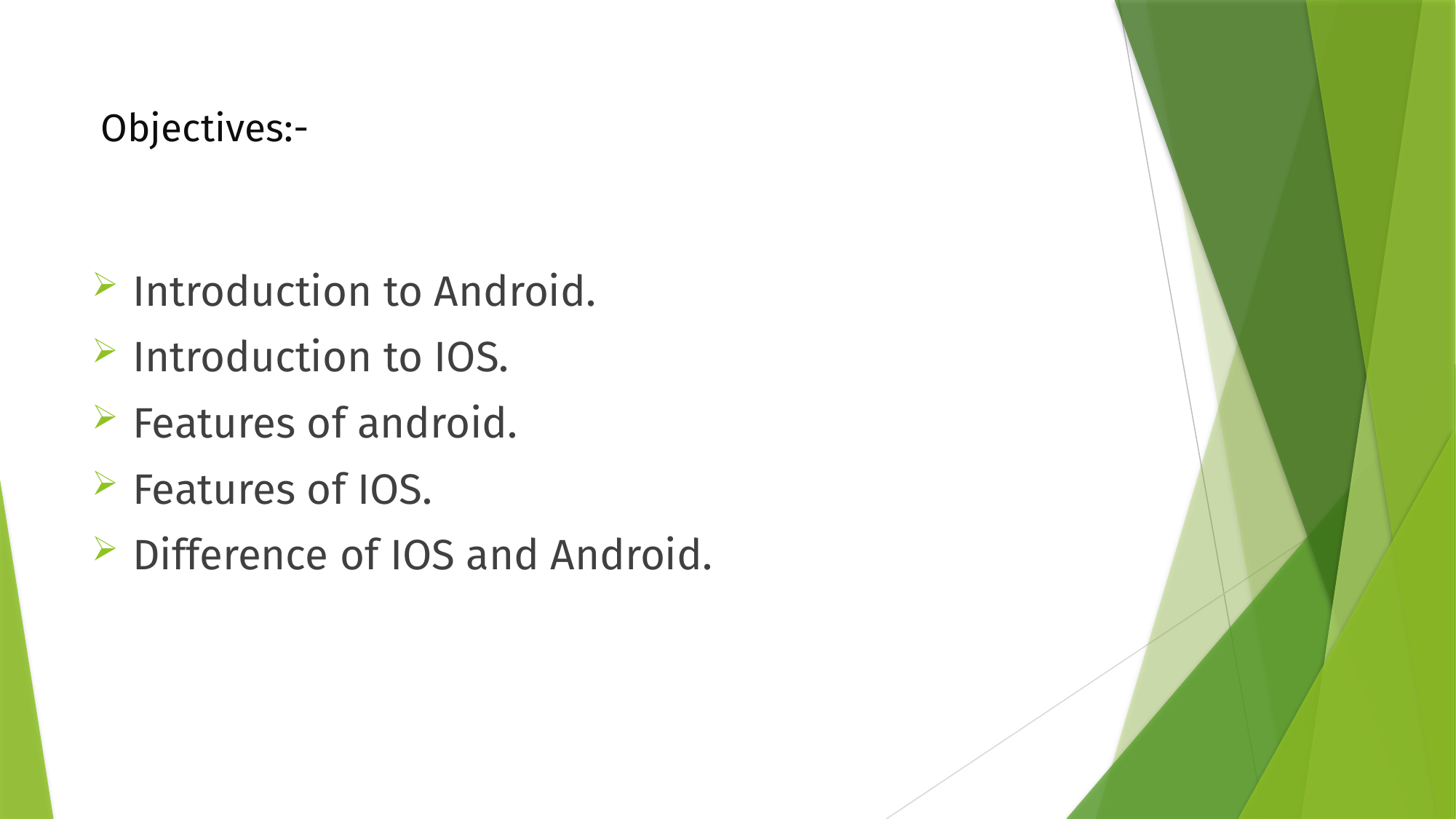

# Objectives:-
Introduction to Android.
Introduction to IOS.
Features of android.
Features of IOS.
Difference of IOS and Android.